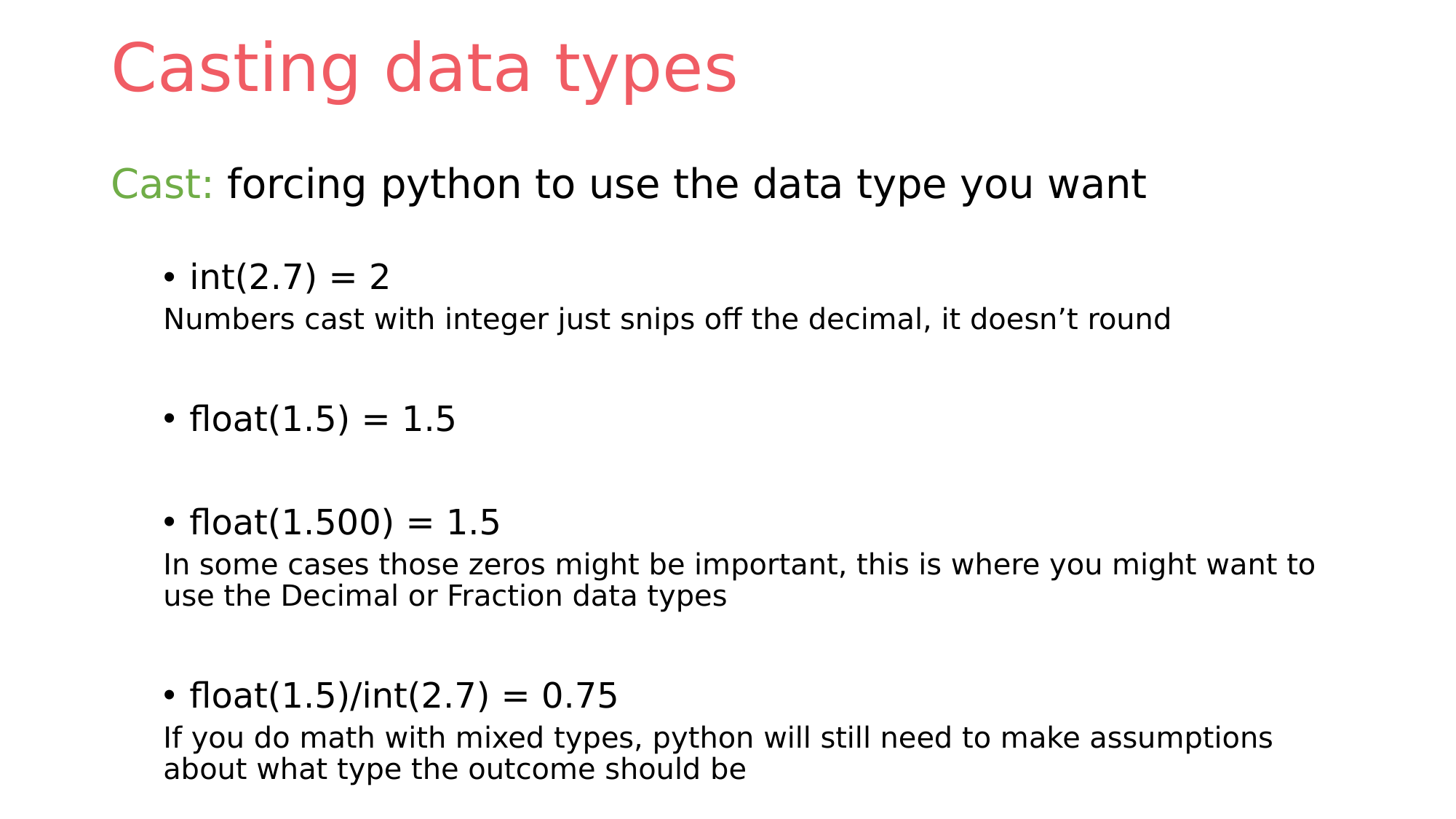

# Casting data types
Cast: forcing python to use the data type you want

int(2.7) = 2
Numbers cast with integer just snips off the decimal, it doesn’t round

float(1.5) = 1.5

float(1.500) = 1.5
In some cases those zeros might be important, this is where you might want to use the Decimal or Fraction data types

float(1.5)/int(2.7) = 0.75
If you do math with mixed types, python will still need to make assumptions about what type the outcome should be